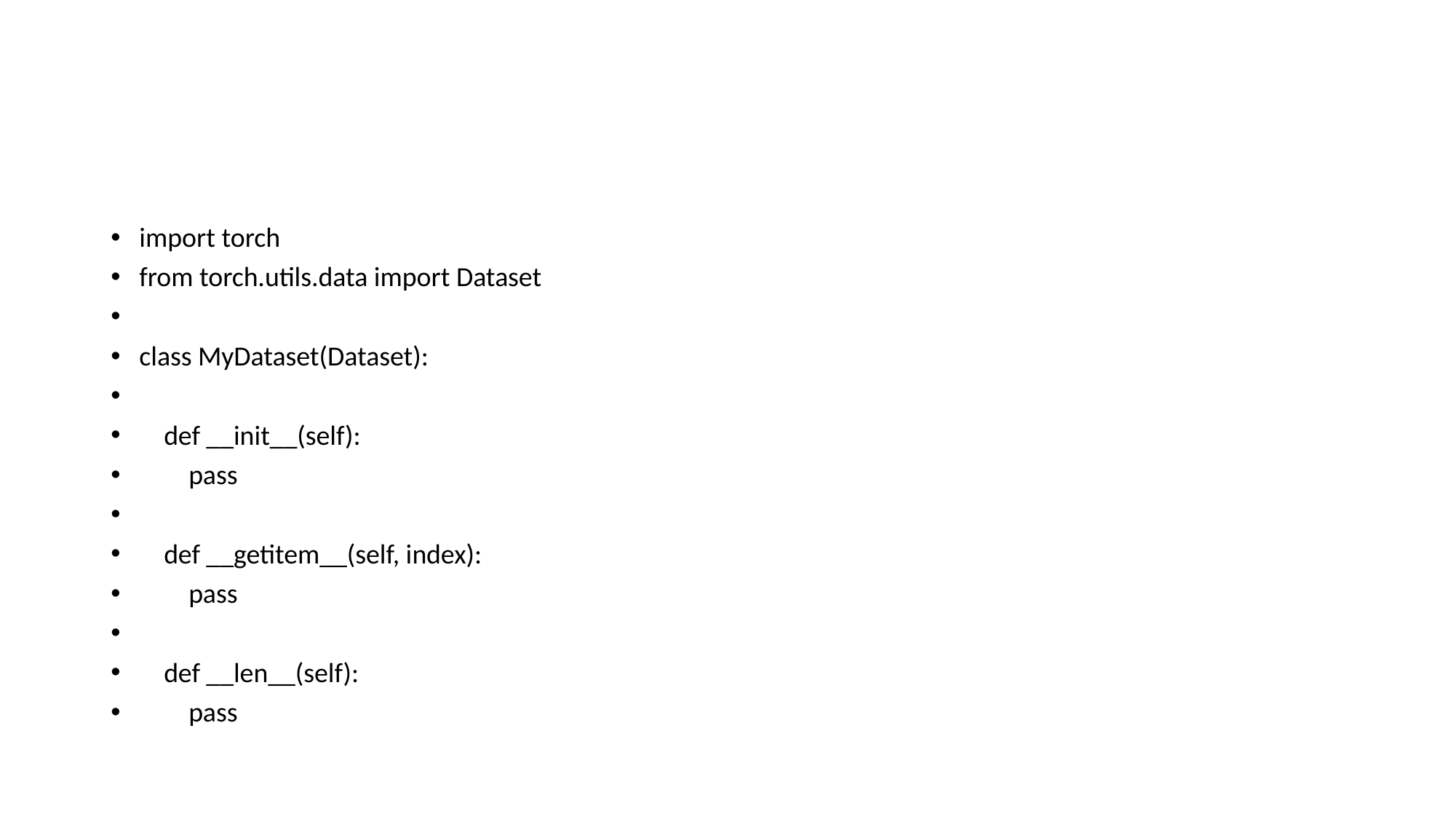

#
import torch
from torch.utils.data import Dataset

class MyDataset(Dataset):

    def __init__(self):
        pass

    def __getitem__(self, index):
        pass

    def __len__(self):
        pass